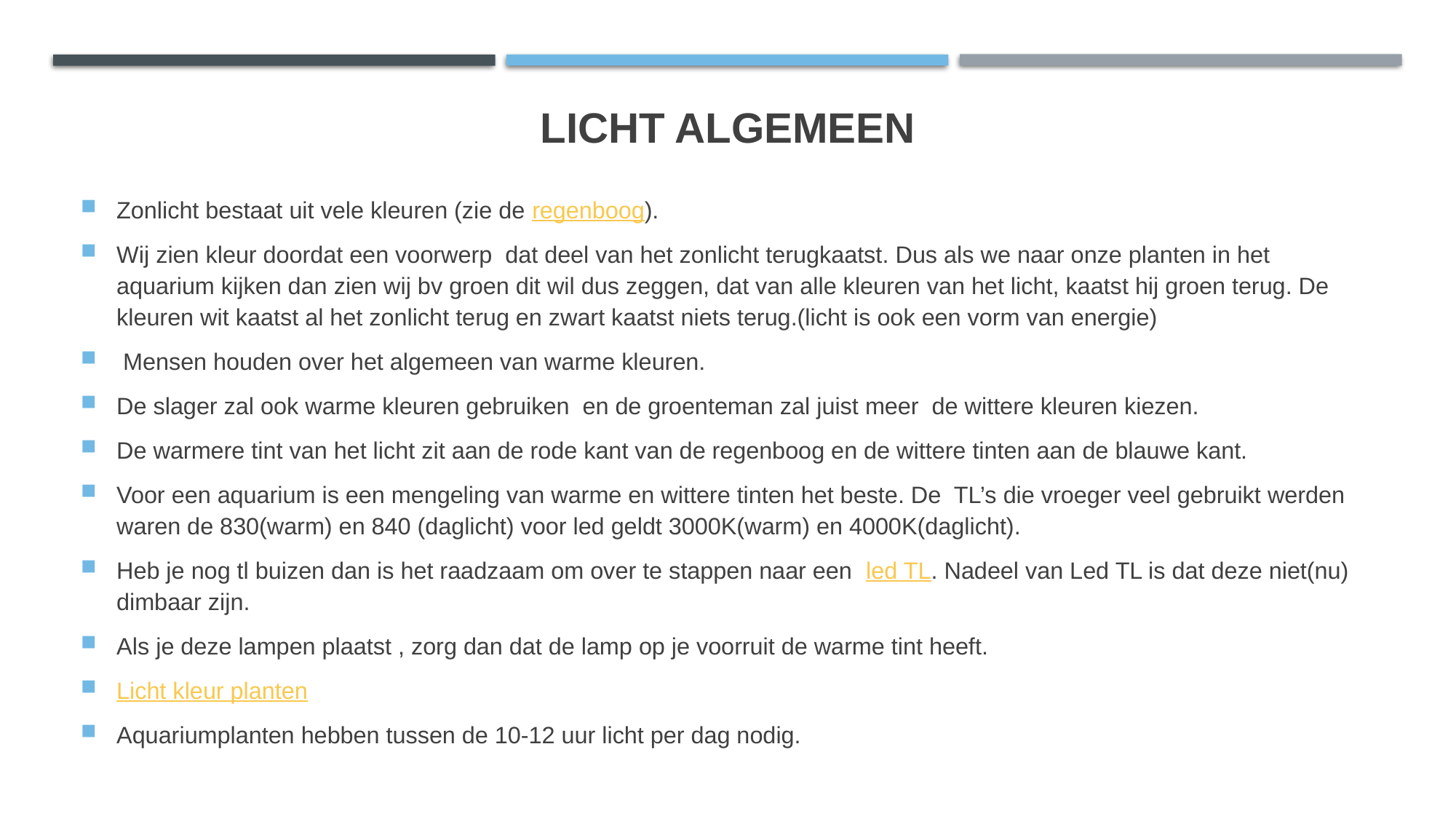

# LICHT Algemeen
Zonlicht bestaat uit vele kleuren (zie de regenboog).
Wij zien kleur doordat een voorwerp  dat deel van het zonlicht terugkaatst. Dus als we naar onze planten in het aquarium kijken dan zien wij bv groen dit wil dus zeggen, dat van alle kleuren van het licht, kaatst hij groen terug. De kleuren wit kaatst al het zonlicht terug en zwart kaatst niets terug.(licht is ook een vorm van energie)
 Mensen houden over het algemeen van warme kleuren.
De slager zal ook warme kleuren gebruiken  en de groenteman zal juist meer  de wittere kleuren kiezen.
De warmere tint van het licht zit aan de rode kant van de regenboog en de wittere tinten aan de blauwe kant.
Voor een aquarium is een mengeling van warme en wittere tinten het beste. De  TL’s die vroeger veel gebruikt werden waren de 830(warm) en 840 (daglicht) voor led geldt 3000K(warm) en 4000K(daglicht).
Heb je nog tl buizen dan is het raadzaam om over te stappen naar een  led TL. Nadeel van Led TL is dat deze niet(nu) dimbaar zijn.
Als je deze lampen plaatst , zorg dan dat de lamp op je voorruit de warme tint heeft.
Licht kleur planten
Aquariumplanten hebben tussen de 10-12 uur licht per dag nodig.